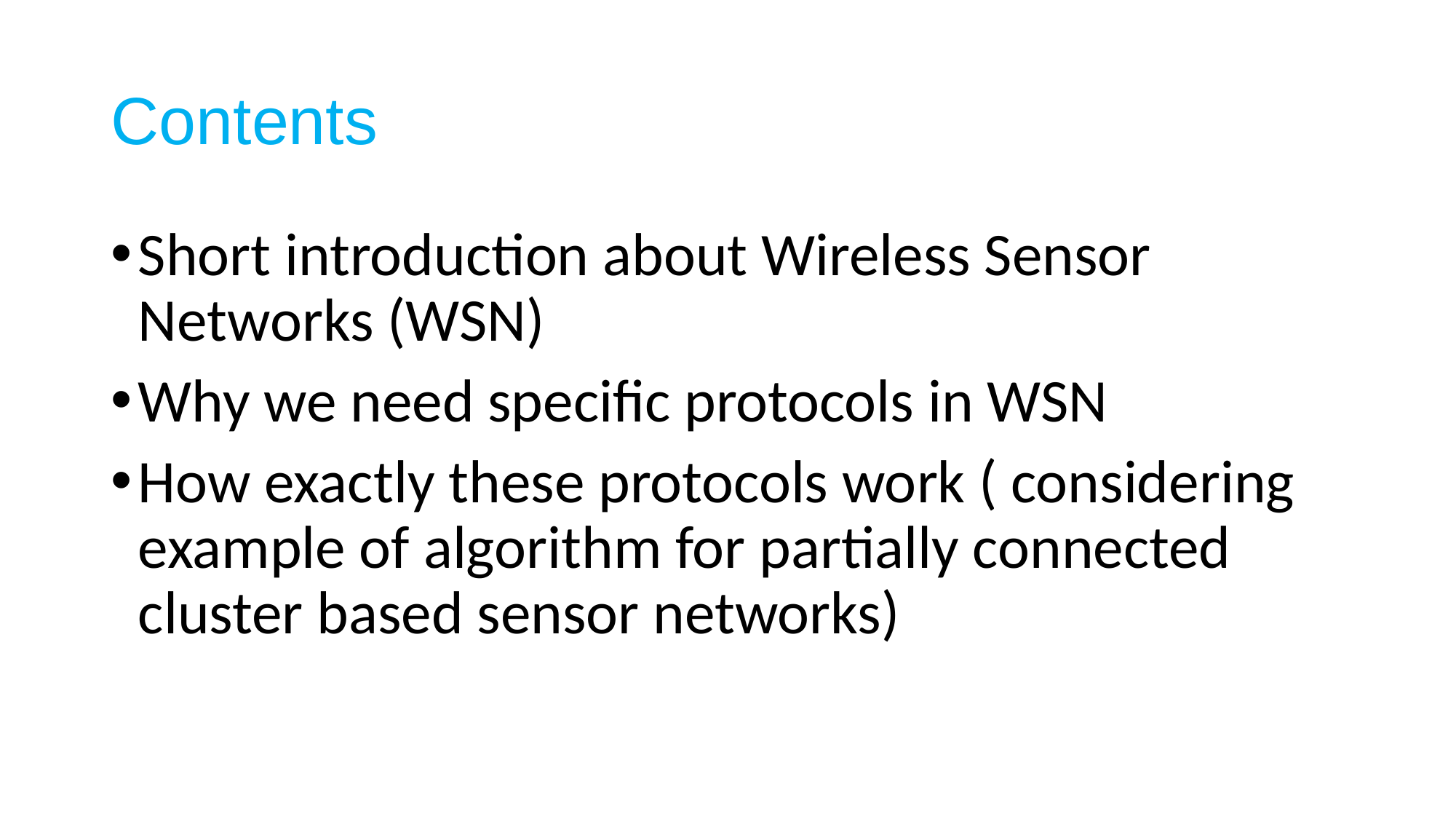

# Contents
Short introduction about Wireless Sensor Networks (WSN)
Why we need specific protocols in WSN
How exactly these protocols work ( considering example of algorithm for partially connected cluster based sensor networks)